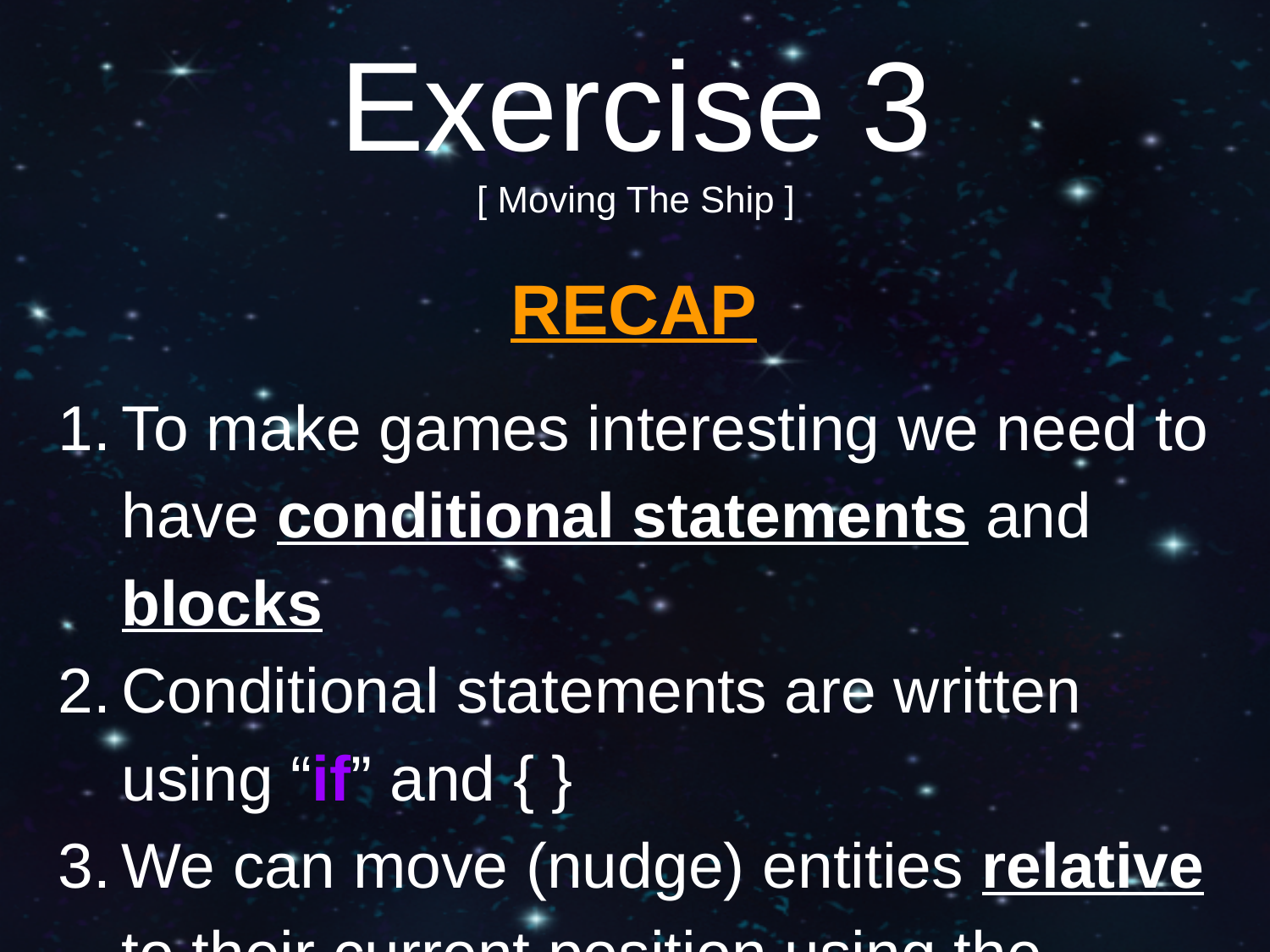

Exercise 3
[ Moving The Ship ]
RECAP

To make games interesting we need to have conditional statements and blocks
Conditional statements are written using “if” and { }
We can move (nudge) entities relative to their current position using the Move command